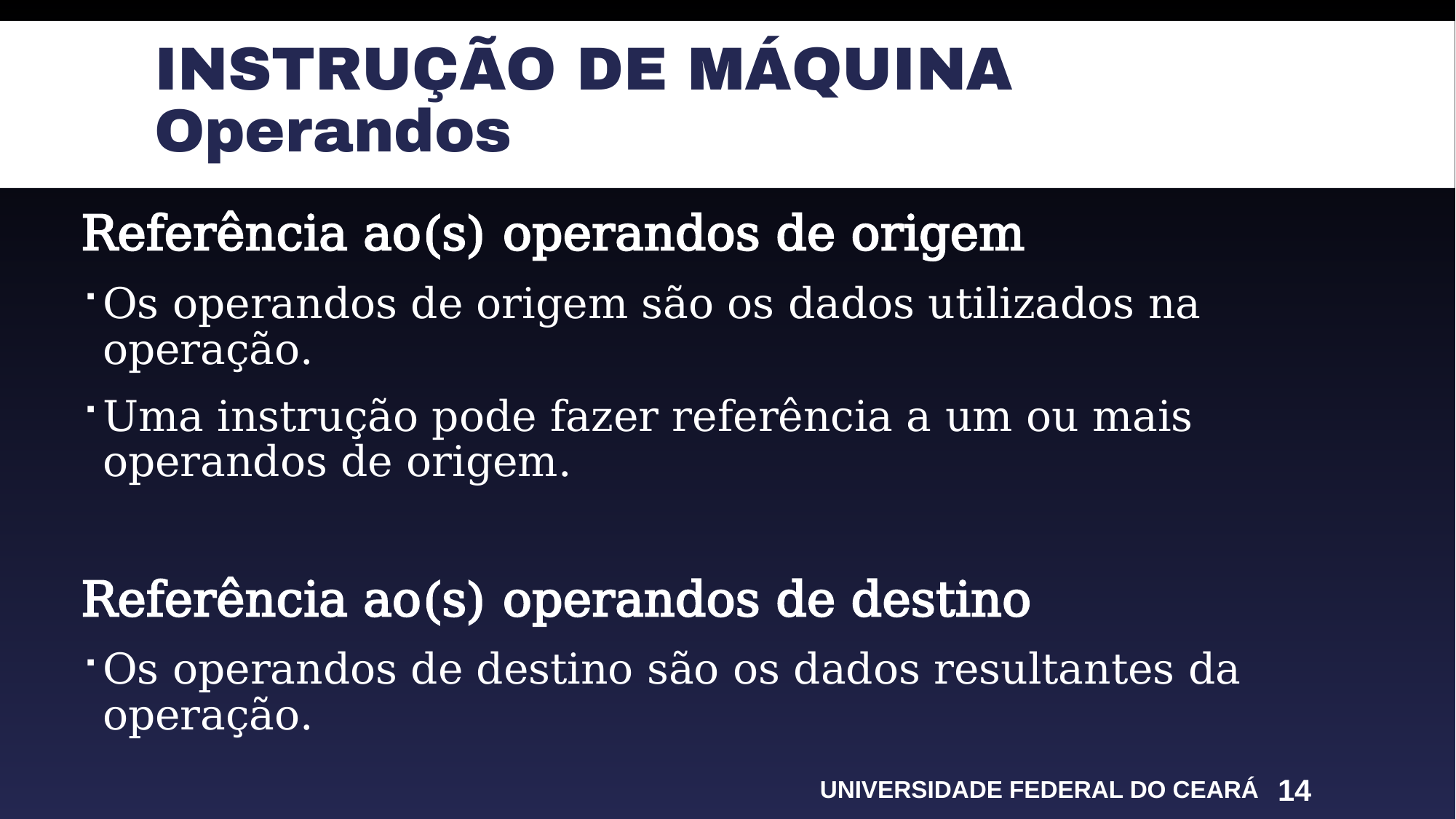

# Instrução de máquina Operandos
Referência ao(s) operandos de origem
Os operandos de origem são os dados utilizados na operação.
Uma instrução pode fazer referência a um ou mais operandos de origem.

Referência ao(s) operandos de destino
Os operandos de destino são os dados resultantes da operação.
UNIVERSIDADE FEDERAL DO CEARÁ
14